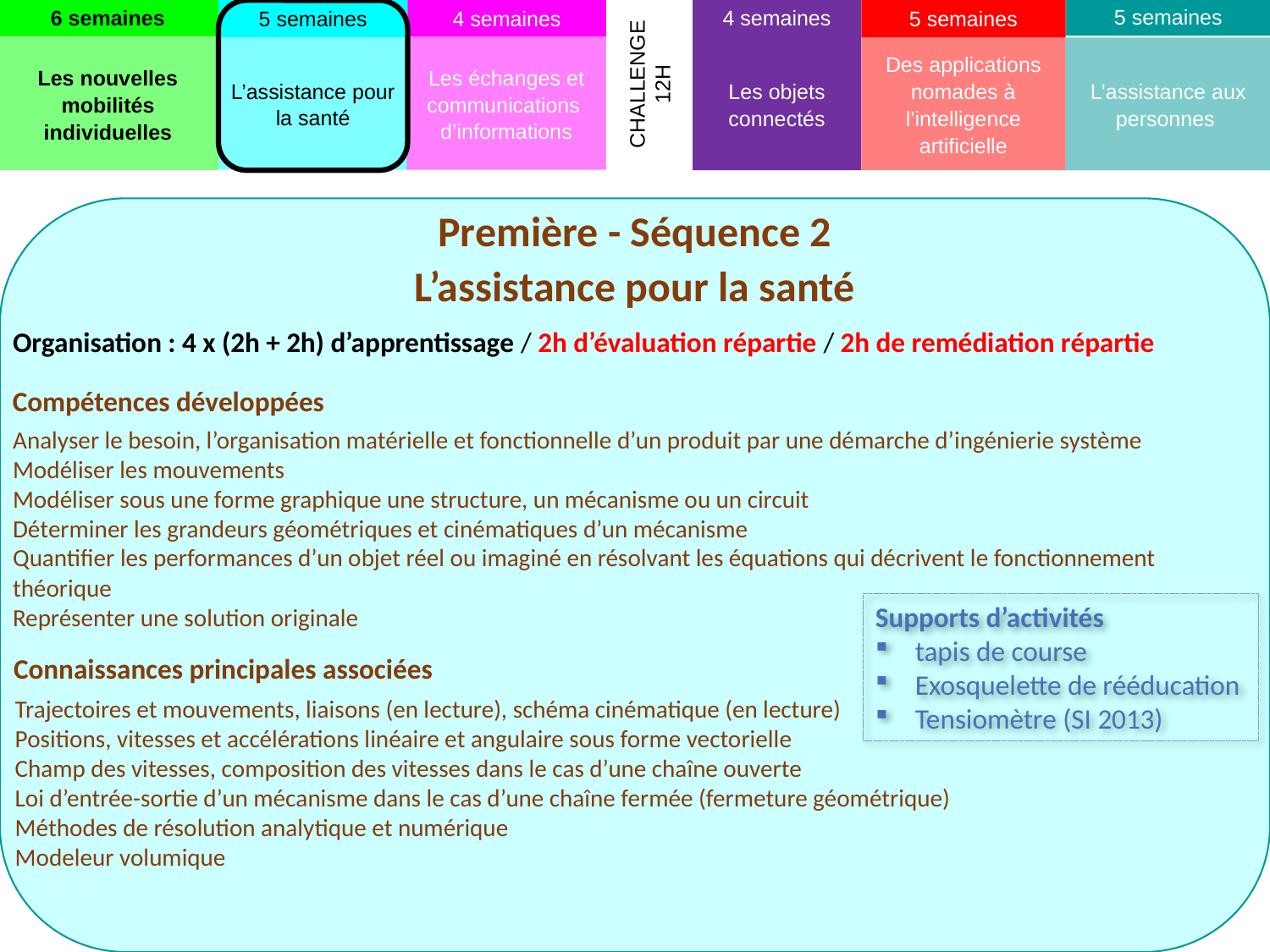

5 semaines
6 semaines
5 semaines
5 semaines
CHALLENGE 12H
4 semaines
4 semaines
Les objets connectés
L’assistance pour la santé
Les échanges et communications  d’informations
Des applications nomades à l’intelligence artificielle
Les nouvelles mobilités individuelles
L’assistance aux personnes

Première - Séquence 2
L’assistance pour la santé
Organisation : 4 x (2h + 2h) d’apprentissage / 2h d’évaluation répartie / 2h de remédiation répartie
Compétences développées
Analyser le besoin, l’organisation matérielle et fonctionnelle d’un produit par une démarche d’ingénierie système
Modéliser les mouvements
Modéliser sous une forme graphique une structure, un mécanisme ou un circuit
Déterminer les grandeurs géométriques et cinématiques d’un mécanisme
Quantifier les performances d’un objet réel ou imaginé en résolvant les équations qui décrivent le fonctionnement théorique
Représenter une solution originale
Supports d’activités
tapis de course
Exosquelette de rééducation
Tensiomètre (SI 2013)
Connaissances principales associées
Trajectoires et mouvements, liaisons (en lecture), schéma cinématique (en lecture)
Positions, vitesses et accélérations linéaire et angulaire sous forme vectorielle
Champ des vitesses, composition des vitesses dans le cas d’une chaîne ouverte
Loi d’entrée-sortie d’un mécanisme dans le cas d’une chaîne fermée (fermeture géométrique)
Méthodes de résolution analytique et numérique
Modeleur volumique